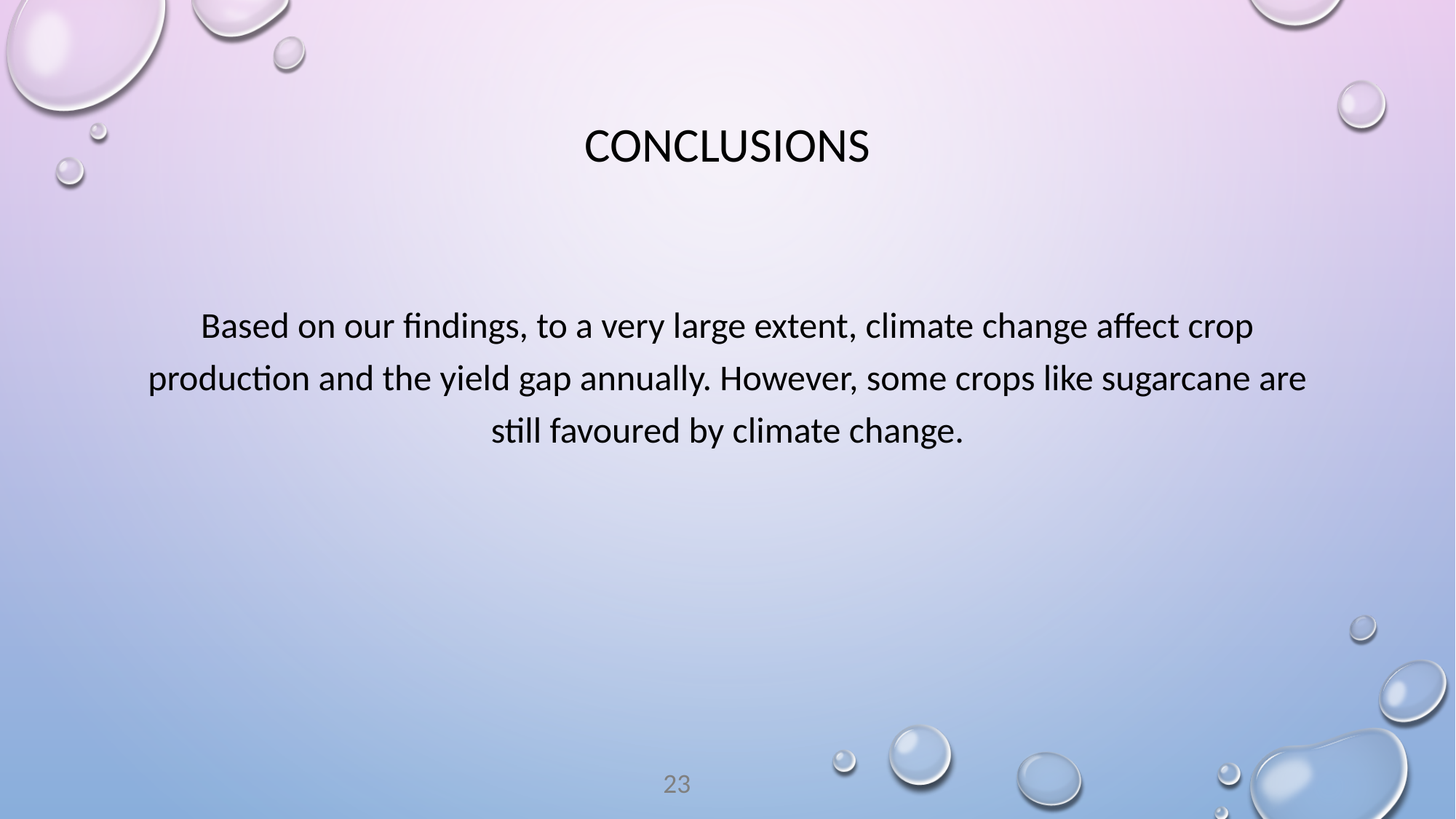

# CONCLUSIONS
Based on our findings, to a very large extent, climate change affect crop production and the yield gap annually. However, some crops like sugarcane are still favoured by climate change.
23